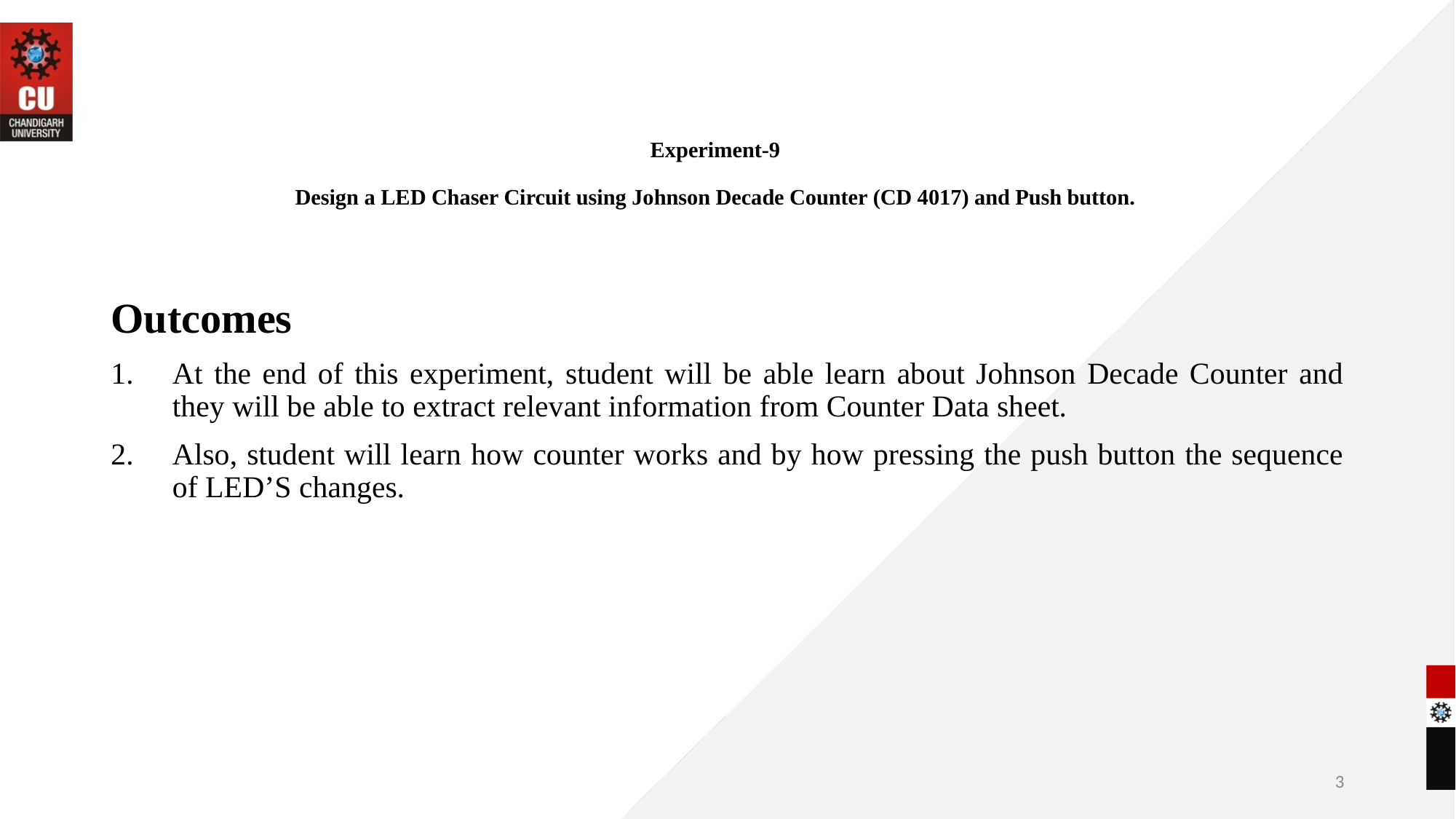

# Experiment-9 Design a LED Chaser Circuit using Johnson Decade Counter (CD 4017) and Push button.
Outcomes
At the end of this experiment, student will be able learn about Johnson Decade Counter and they will be able to extract relevant information from Counter Data sheet.
Also, student will learn how counter works and by how pressing the push button the sequence of LED’S changes.
3